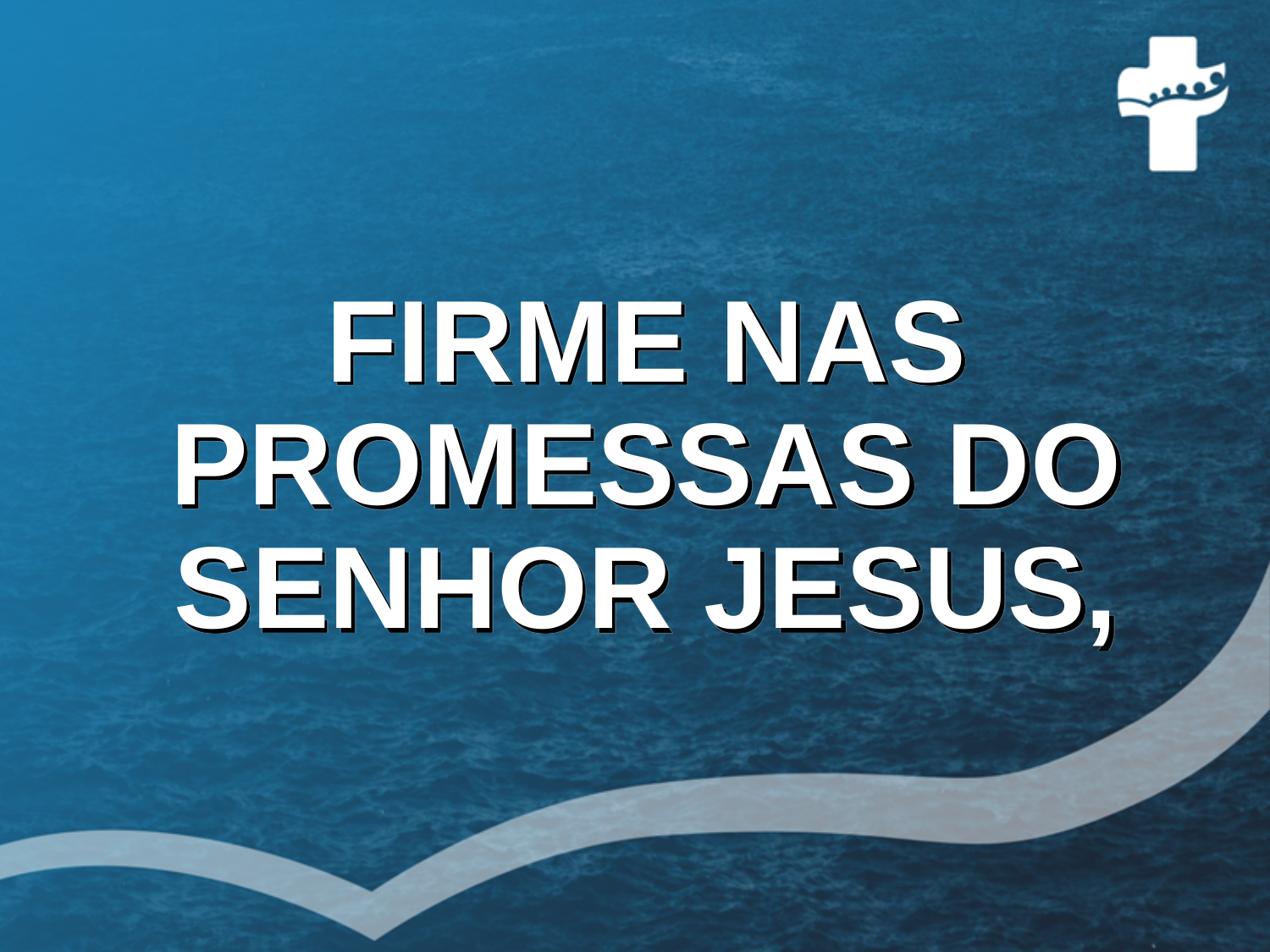

# FIRME NAS PROMESSAS DO SENHOR JESUS,